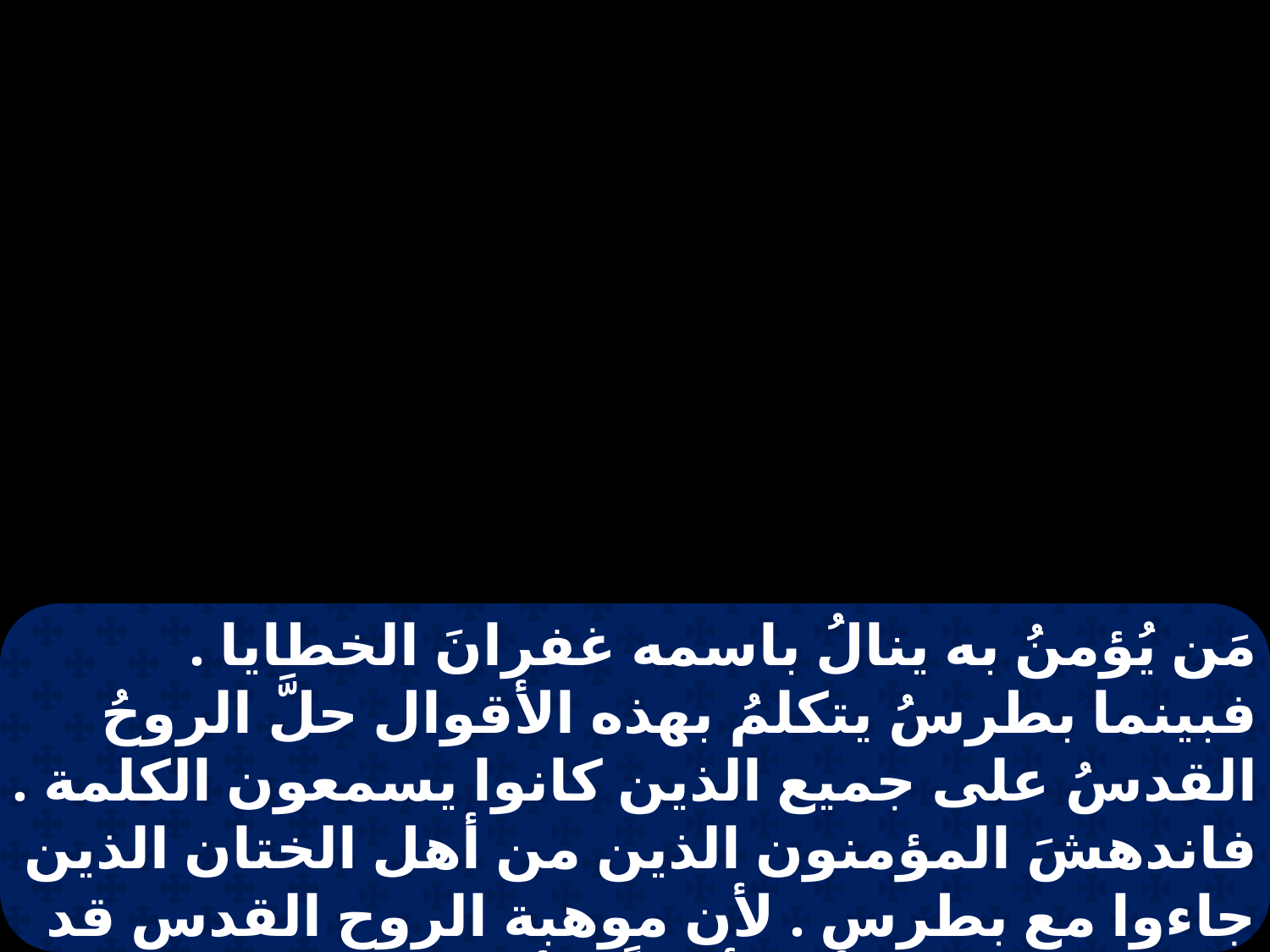

مَن يُؤمنُ به ينالُ باسمه غفرانَ الخطايا . فبينما بطرسُ يتكلمُ بهذه الأقوال حلَّ الروحُ القدسُ على جميع الذين كانوا يسمعون الكلمة . فاندهشَ المؤمنون الذين من أهل الختان الذين جاءوا مع بطرس . لأن موهبة الروح القدس قد انسكبت على الأمم أيضاً . لأنهم